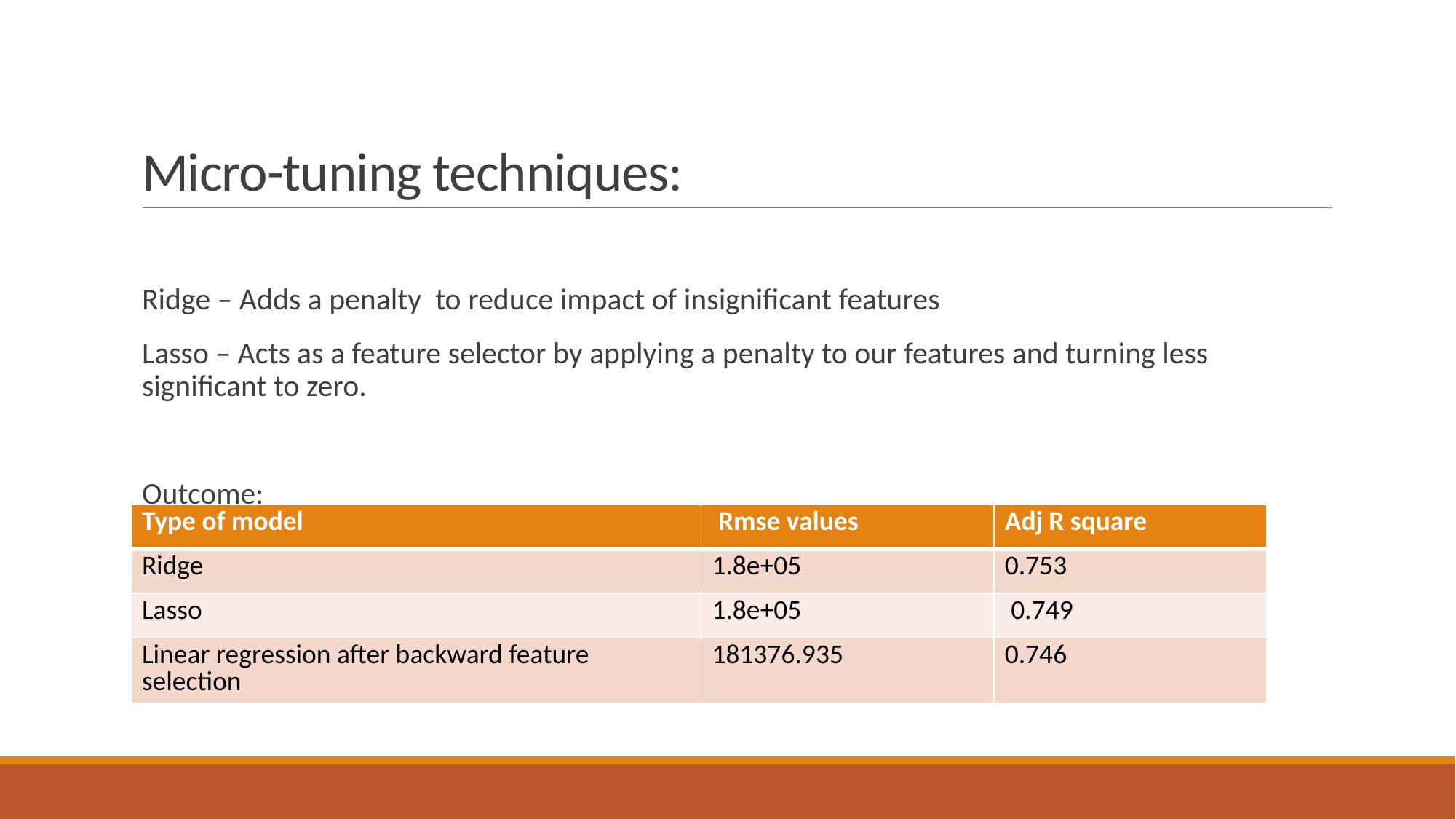

# Micro-tuning techniques:

Ridge – Adds a penalty  to reduce impact of insignificant features
Lasso – Acts as a feature selector by applying a penalty to our features and turning less significant to zero.

Outcome:

| Type of model | Rmse values | Adj R square |
| --- | --- | --- |
| Ridge | 1.8e+05 | 0.753 |
| Lasso | 1.8e+05 | 0.749 |
| Linear regression after backward feature selection | 181376.935 | 0.746 |